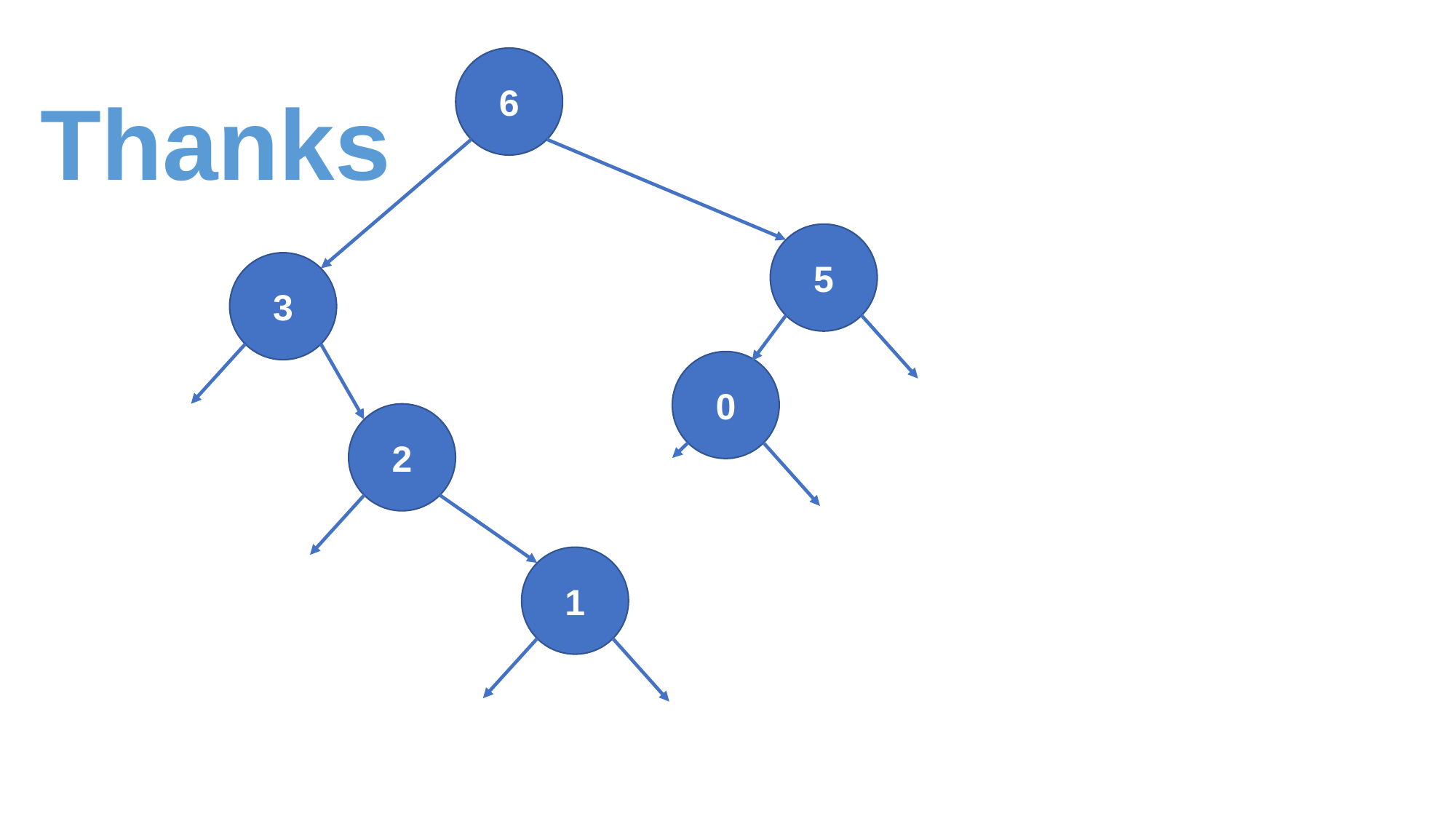

6
5
0
3
2
1
Thanks